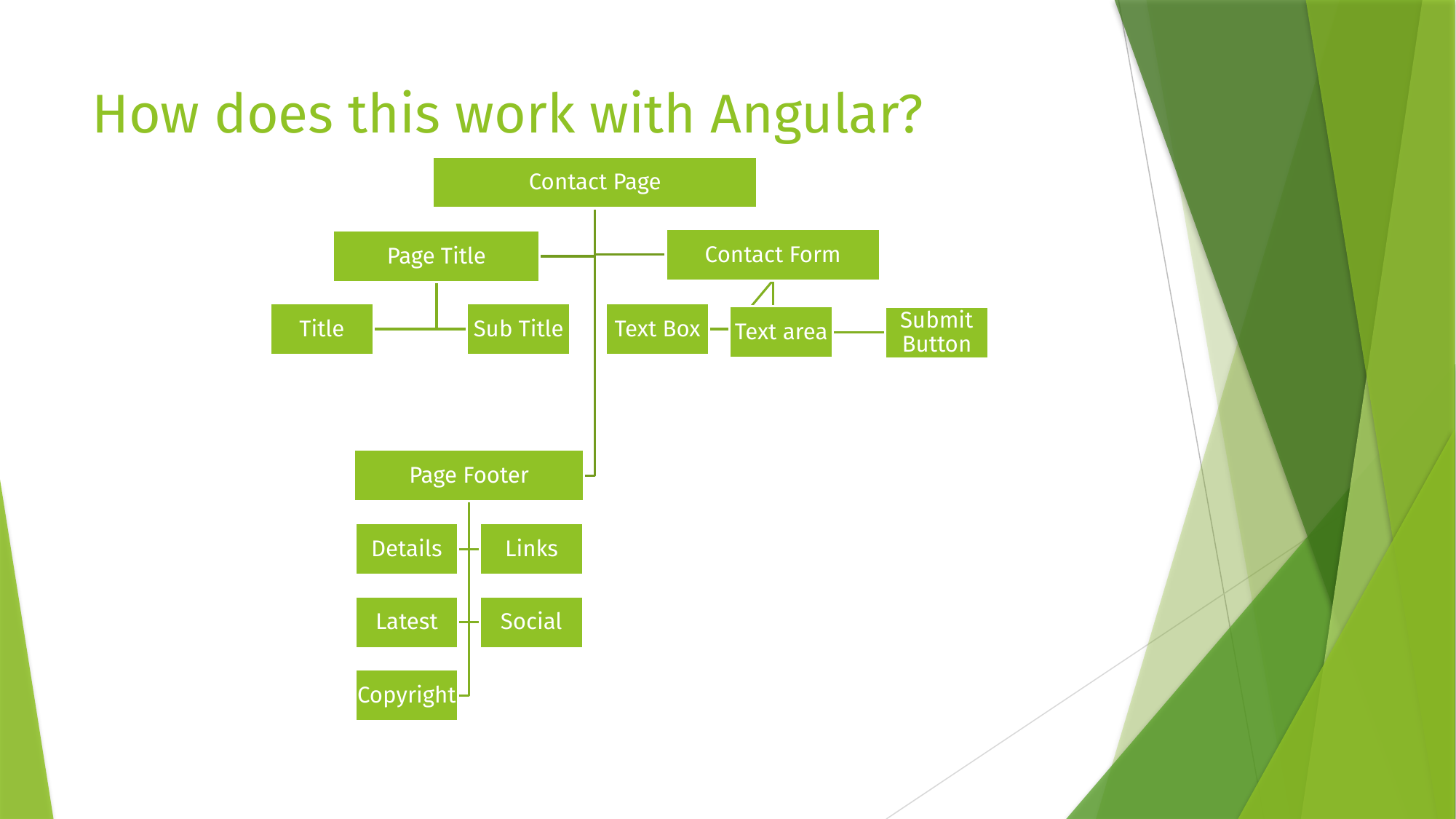

# How does this work with Angular?
Contact Page
Page Title
Title
Sub Title
Contact Form
Text Box
Text area
Submit Button
Page Footer
Details
Links
Latest
Social
Copyright